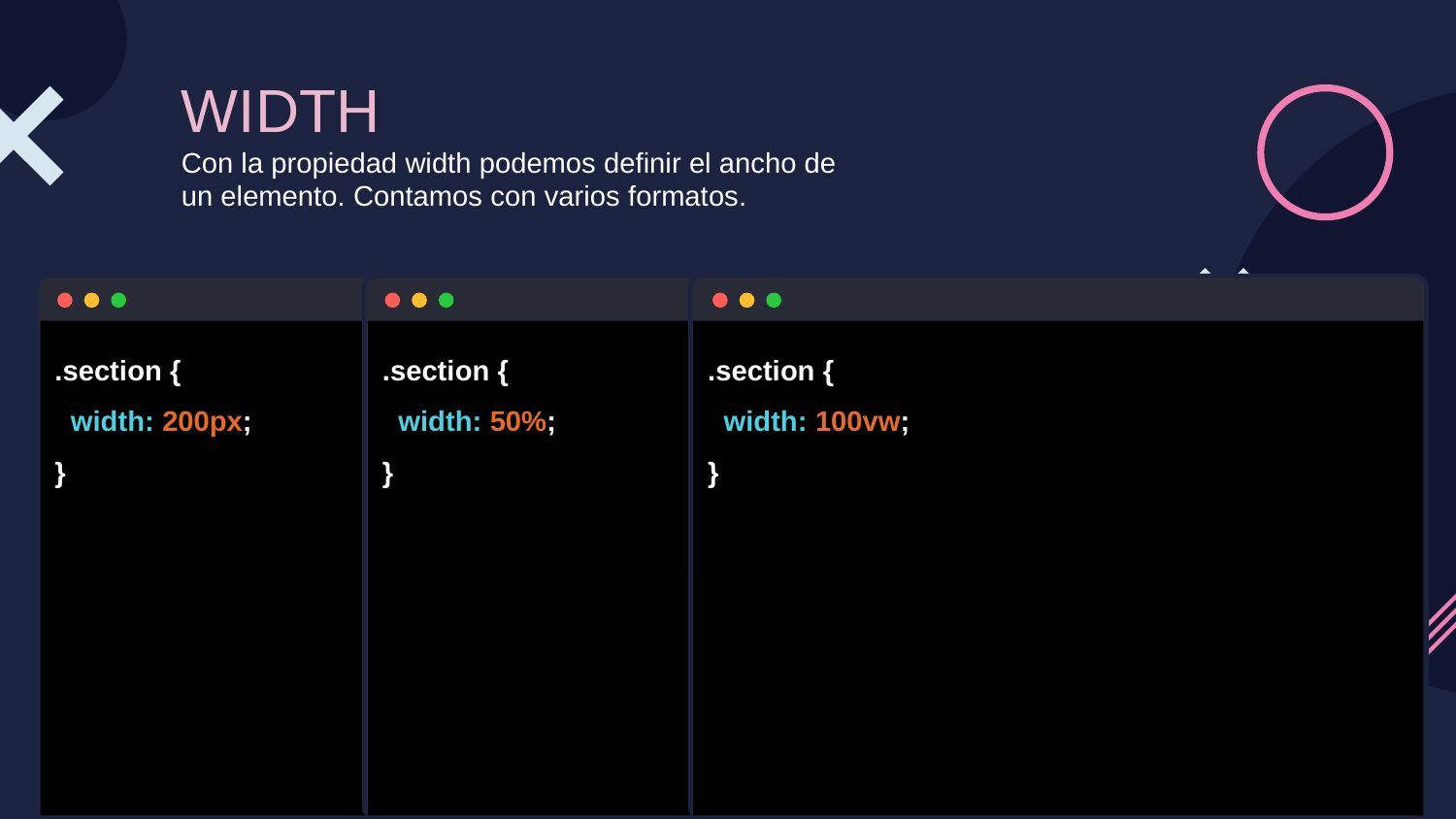

# WIDTH Con la propiedad width podemos definir el ancho de un elemento. Contamos con varios formatos.

.section {
  width: 200px;
}

.section {
  width: 50%;
}

.section {
  width: 100vw;
}